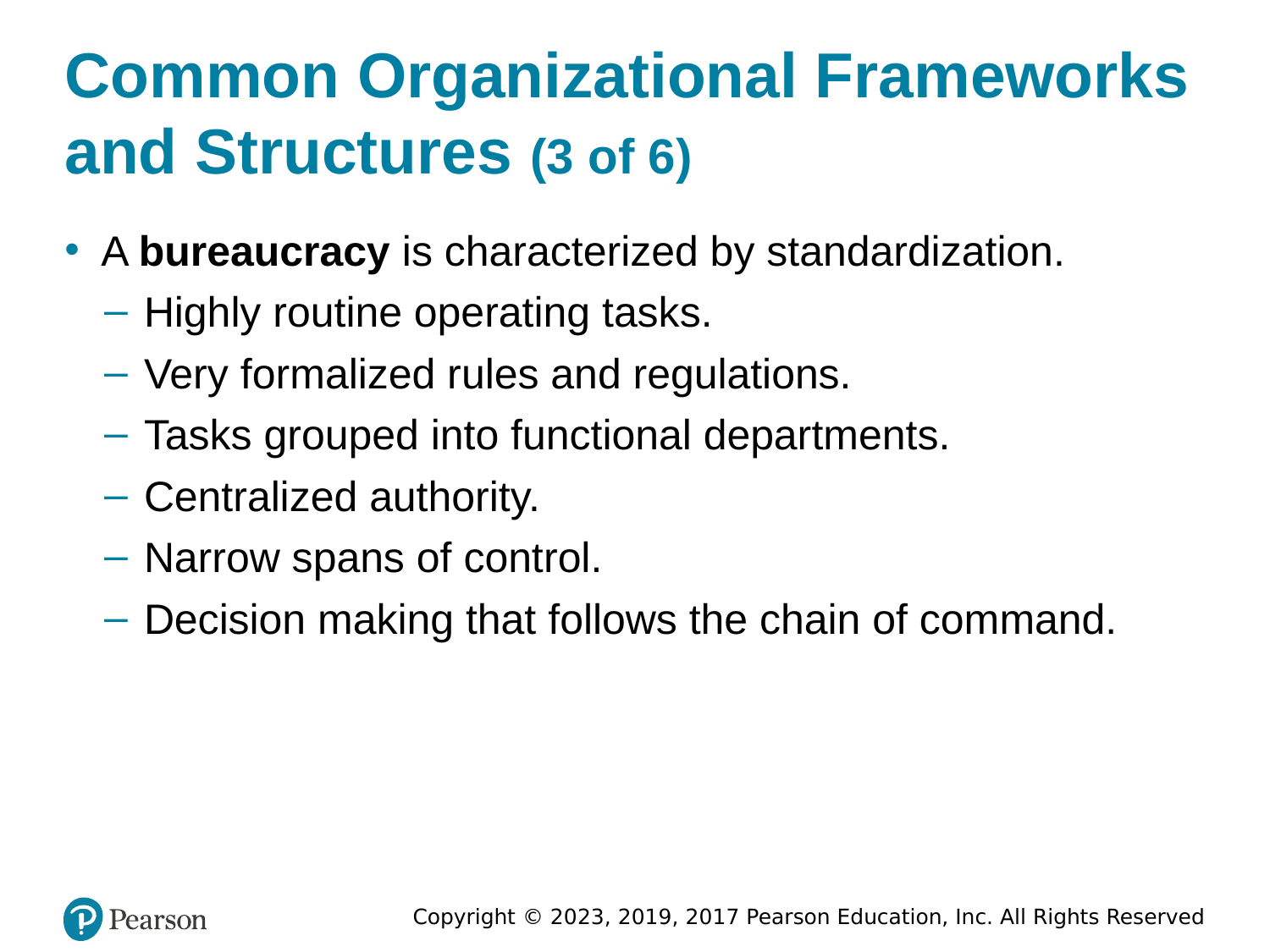

# Common Organizational Frameworks and Structures (3 of 6)
A bureaucracy is characterized by standardization.
Highly routine operating tasks.
Very formalized rules and regulations.
Tasks grouped into functional departments.
Centralized authority.
Narrow spans of control.
Decision making that follows the chain of command.